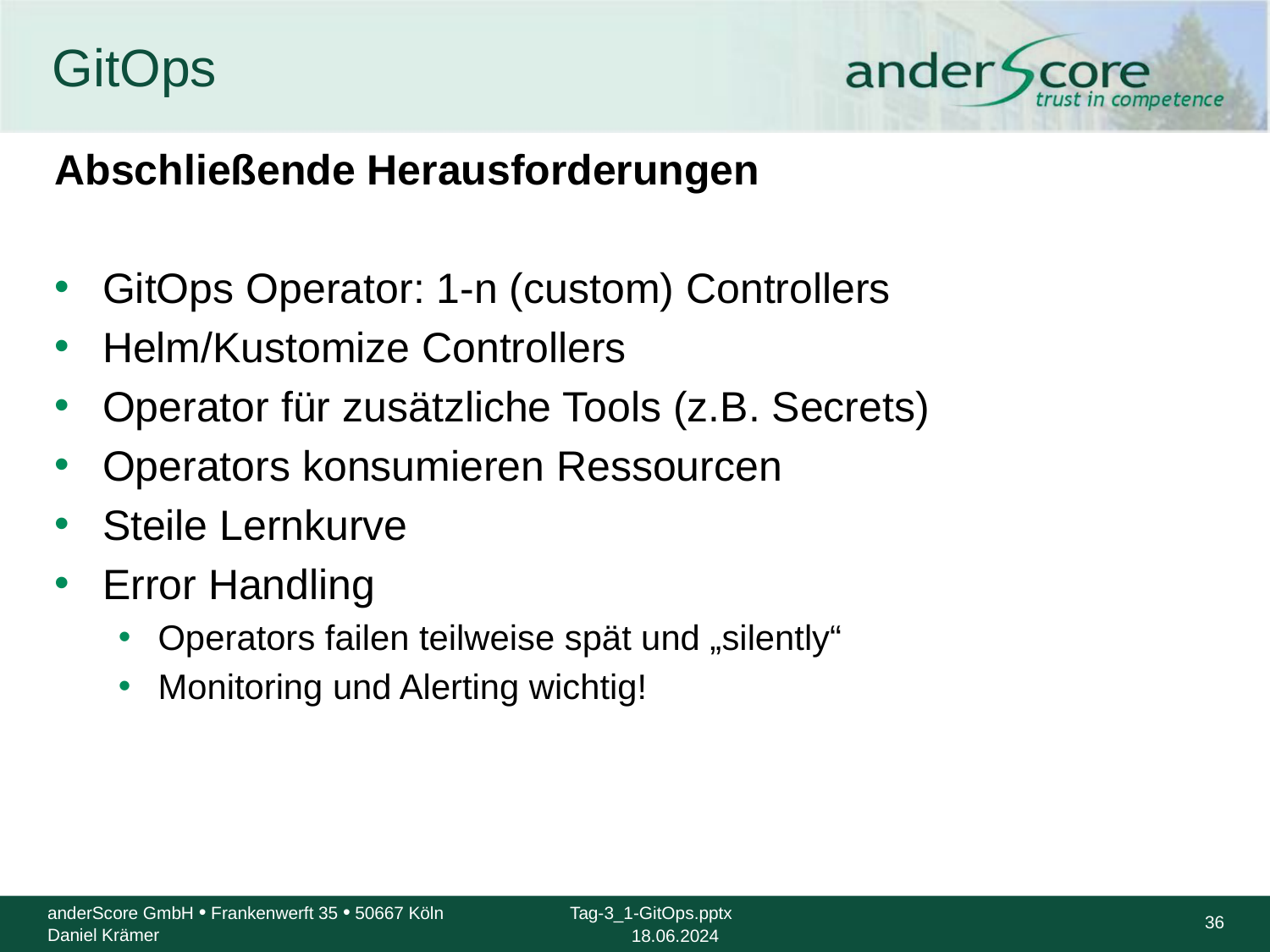

# GitOps
Abschließende Herausforderungen

GitOps Operator: 1-n (custom) Controllers
Helm/Kustomize Controllers
Operator für zusätzliche Tools (z.B. Secrets)
Operators konsumieren Ressourcen
Steile Lernkurve
Error Handling
Operators failen teilweise spät und „silently“
Monitoring und Alerting wichtig!